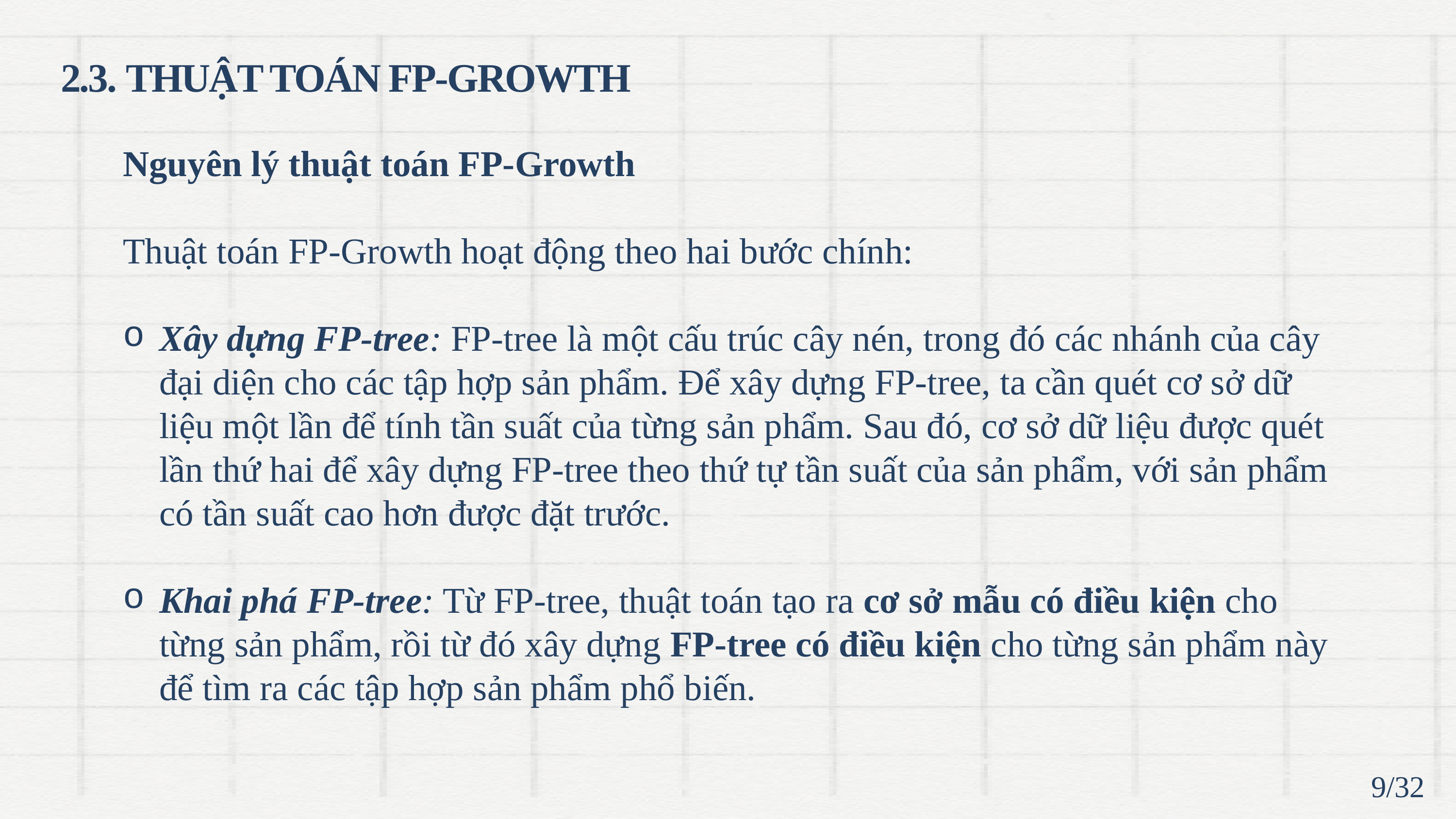

2.3. THUẬT TOÁN FP-GROWTH
Nguyên lý thuật toán FP-Growth

Thuật toán FP-Growth hoạt động theo hai bước chính:

Xây dựng FP-tree: FP-tree là một cấu trúc cây nén, trong đó các nhánh của cây đại diện cho các tập hợp sản phẩm. Để xây dựng FP-tree, ta cần quét cơ sở dữ liệu một lần để tính tần suất của từng sản phẩm. Sau đó, cơ sở dữ liệu được quét lần thứ hai để xây dựng FP-tree theo thứ tự tần suất của sản phẩm, với sản phẩm có tần suất cao hơn được đặt trước.

Khai phá FP-tree: Từ FP-tree, thuật toán tạo ra cơ sở mẫu có điều kiện cho từng sản phẩm, rồi từ đó xây dựng FP-tree có điều kiện cho từng sản phẩm này để tìm ra các tập hợp sản phẩm phổ biến.
9/32